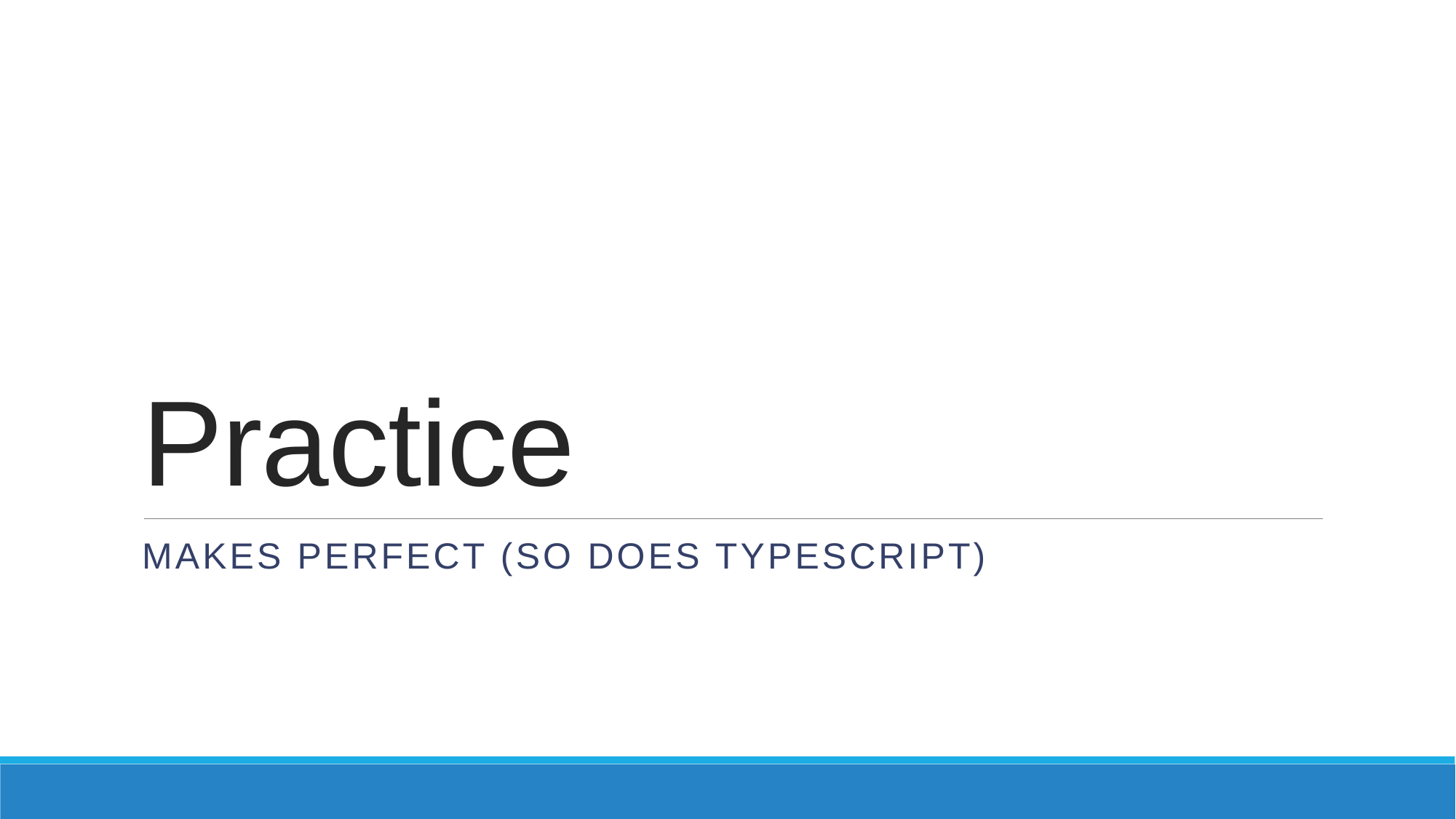

# Practice
Makes perfect (so does TypeScript)